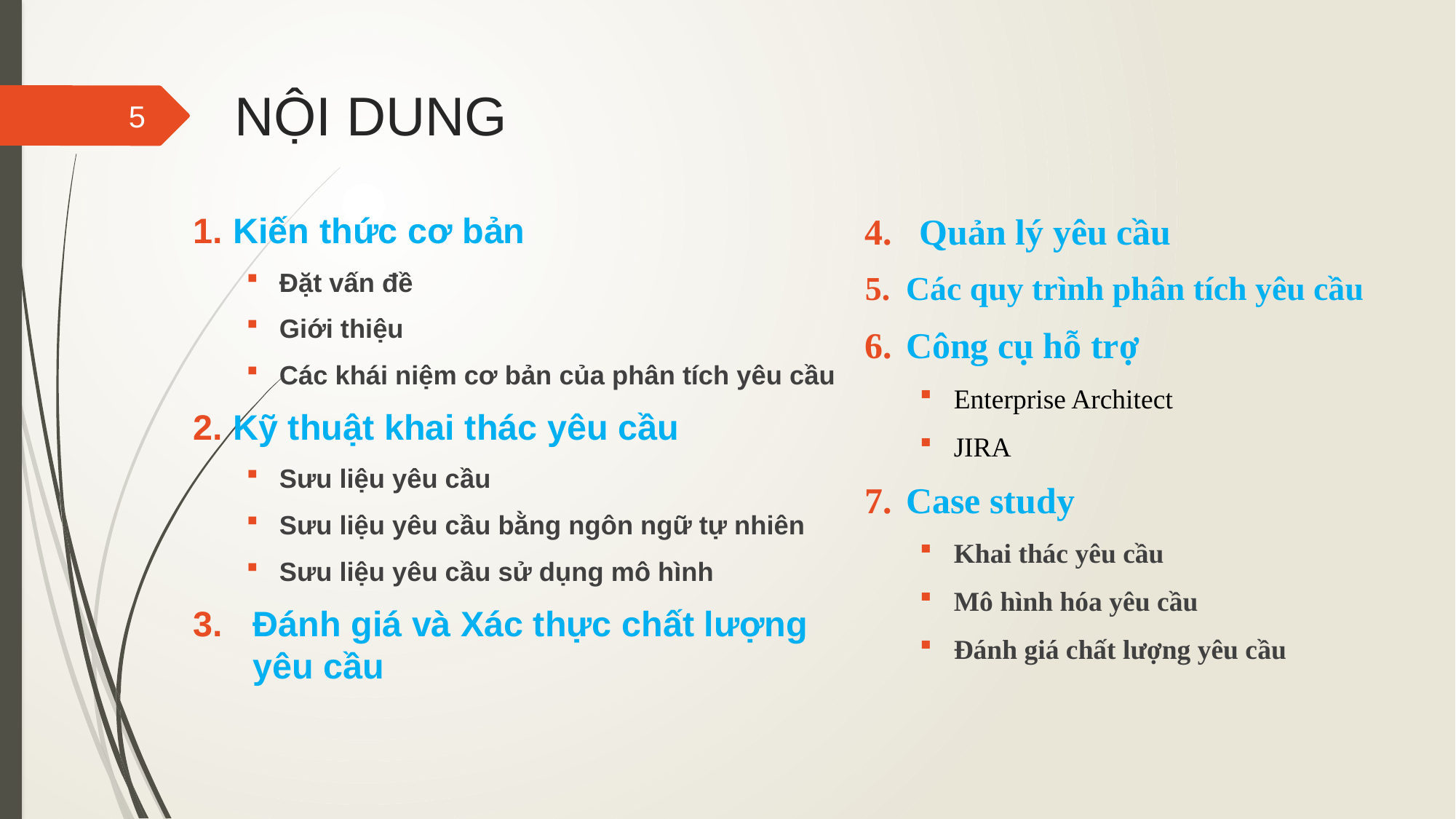

# NỘI DUNG
5
Kiến thức cơ bản
Đặt vấn đề
Giới thiệu
Các khái niệm cơ bản của phân tích yêu cầu
Kỹ thuật khai thác yêu cầu
Sưu liệu yêu cầu
Sưu liệu yêu cầu bằng ngôn ngữ tự nhiên
Sưu liệu yêu cầu sử dụng mô hình
Đánh giá và Xác thực chất lượng yêu cầu

Quản lý yêu cầu
Các quy trình phân tích yêu cầu
Công cụ hỗ trợ
Enterprise Architect
JIRA
Case study
Khai thác yêu cầu
Mô hình hóa yêu cầu
Đánh giá chất lượng yêu cầu